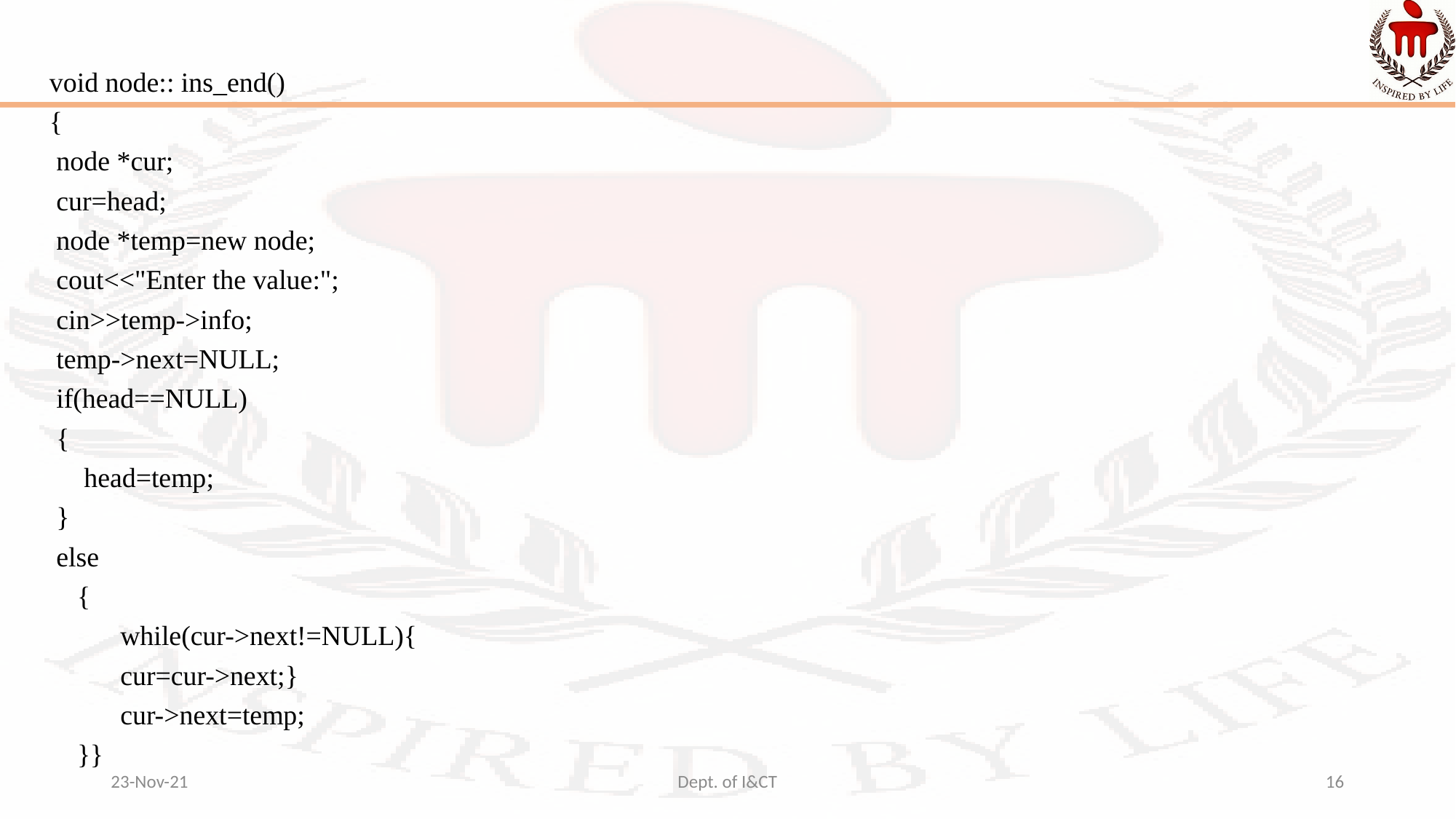

void node:: ins_end()
{
 node *cur;
 cur=head;
 node *temp=new node;
 cout<<"Enter the value:";
 cin>>temp->info;
 temp->next=NULL;
 if(head==NULL)
 {
     head=temp;
 }
 else
    {
	while(cur->next!=NULL){
	cur=cur->next;}
	cur->next=temp;
    }}
23-Nov-21
Dept. of I&CT
16